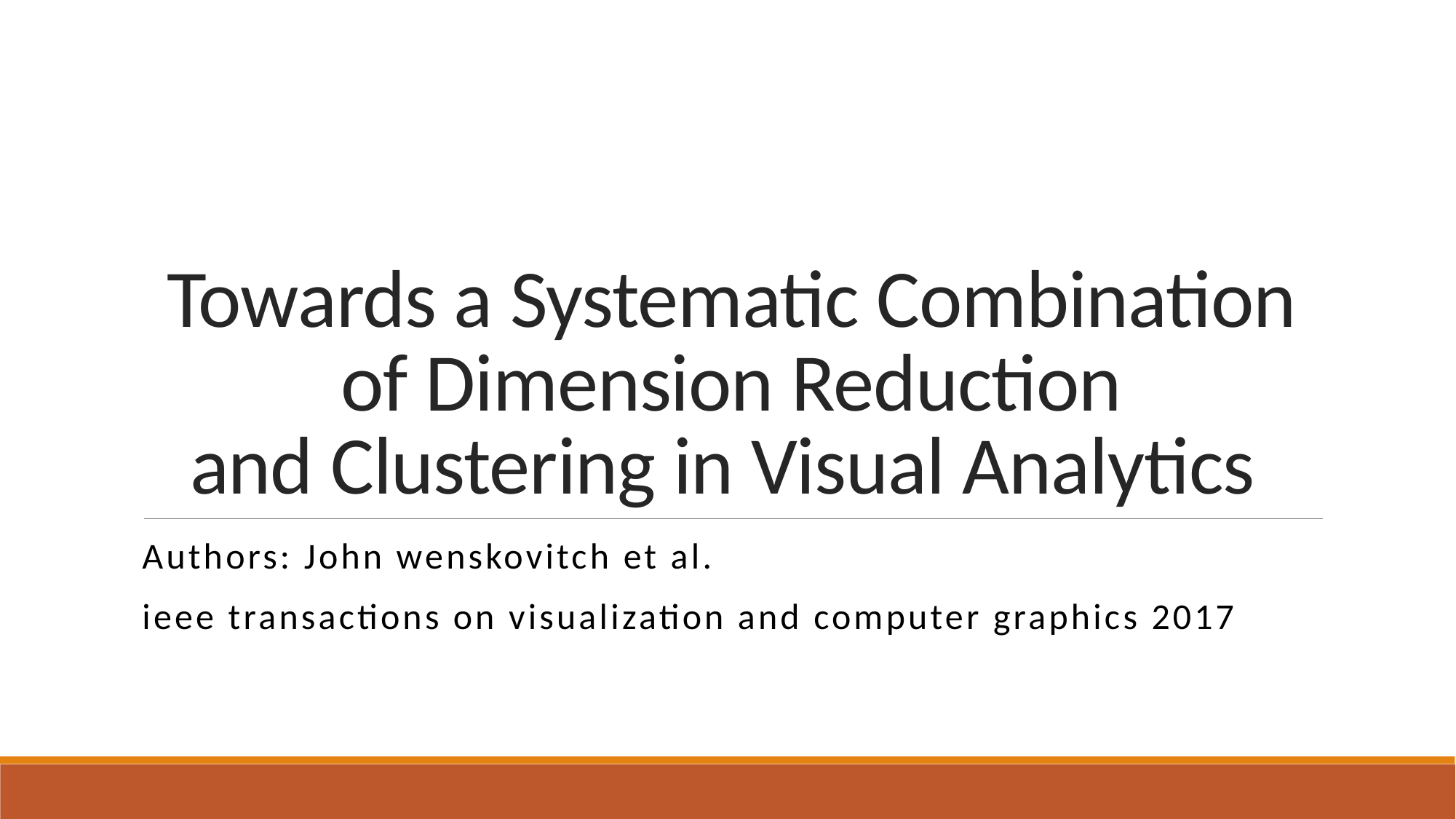

# Towards a Systematic Combination of Dimension Reduction and Clustering in Visual Analytics
Authors: John wenskovitch et al.
ieee transactions on visualization and computer graphics 2017